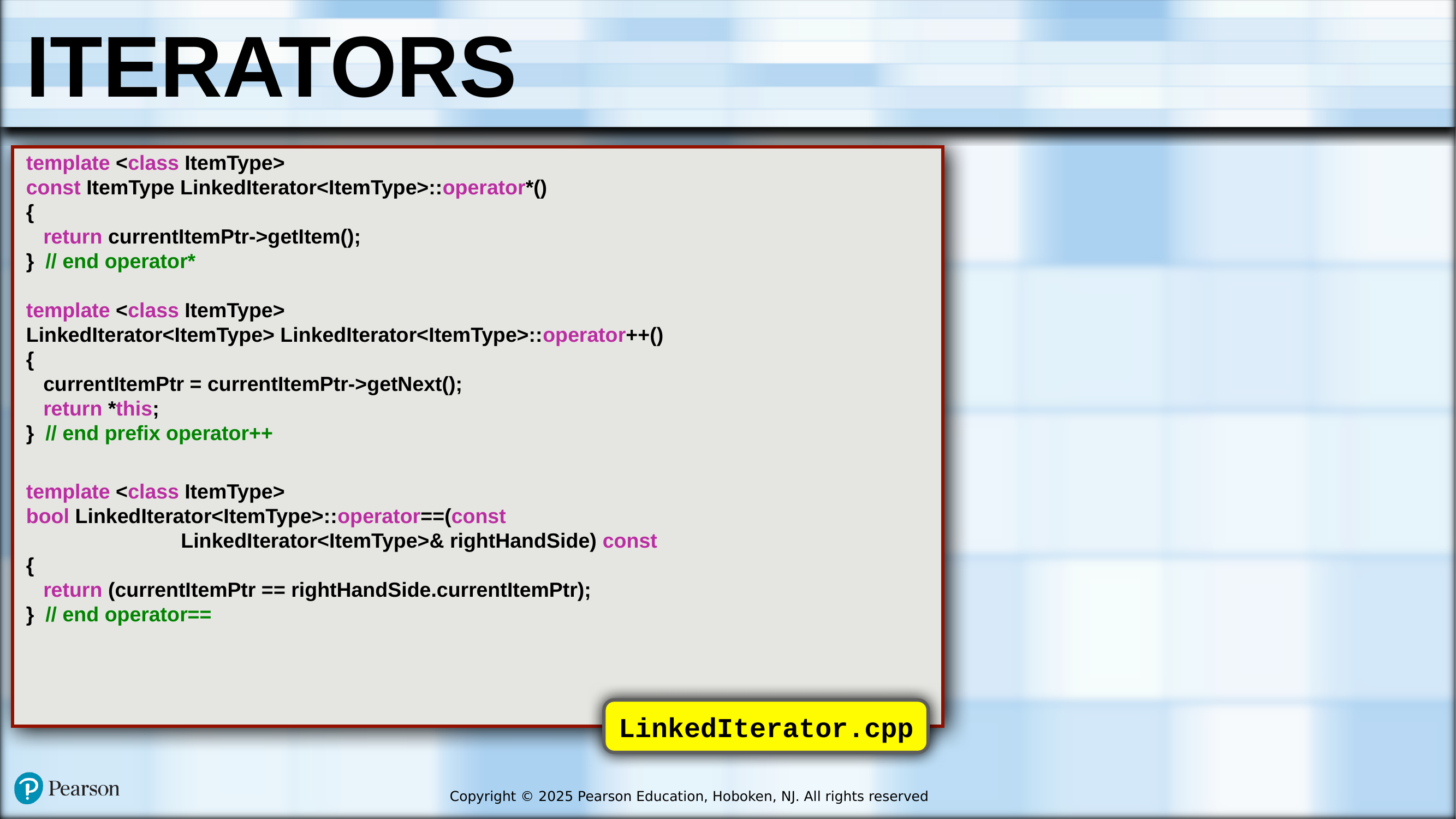

# Iterators
template <class ItemType>
const ItemType LinkedIterator<ItemType>::operator*()
{
   return currentItemPtr->getItem();
}  // end operator*

template <class ItemType>
LinkedIterator<ItemType> LinkedIterator<ItemType>::operator++()
{
   currentItemPtr = currentItemPtr->getNext();
   return *this;
}  // end prefix operator++

template <class ItemType>
bool LinkedIterator<ItemType>::operator==(const
                           LinkedIterator<ItemType>& rightHandSide) const
{
   return (currentItemPtr == rightHandSide.currentItemPtr);
}  // end operator==

LinkedIterator.cpp